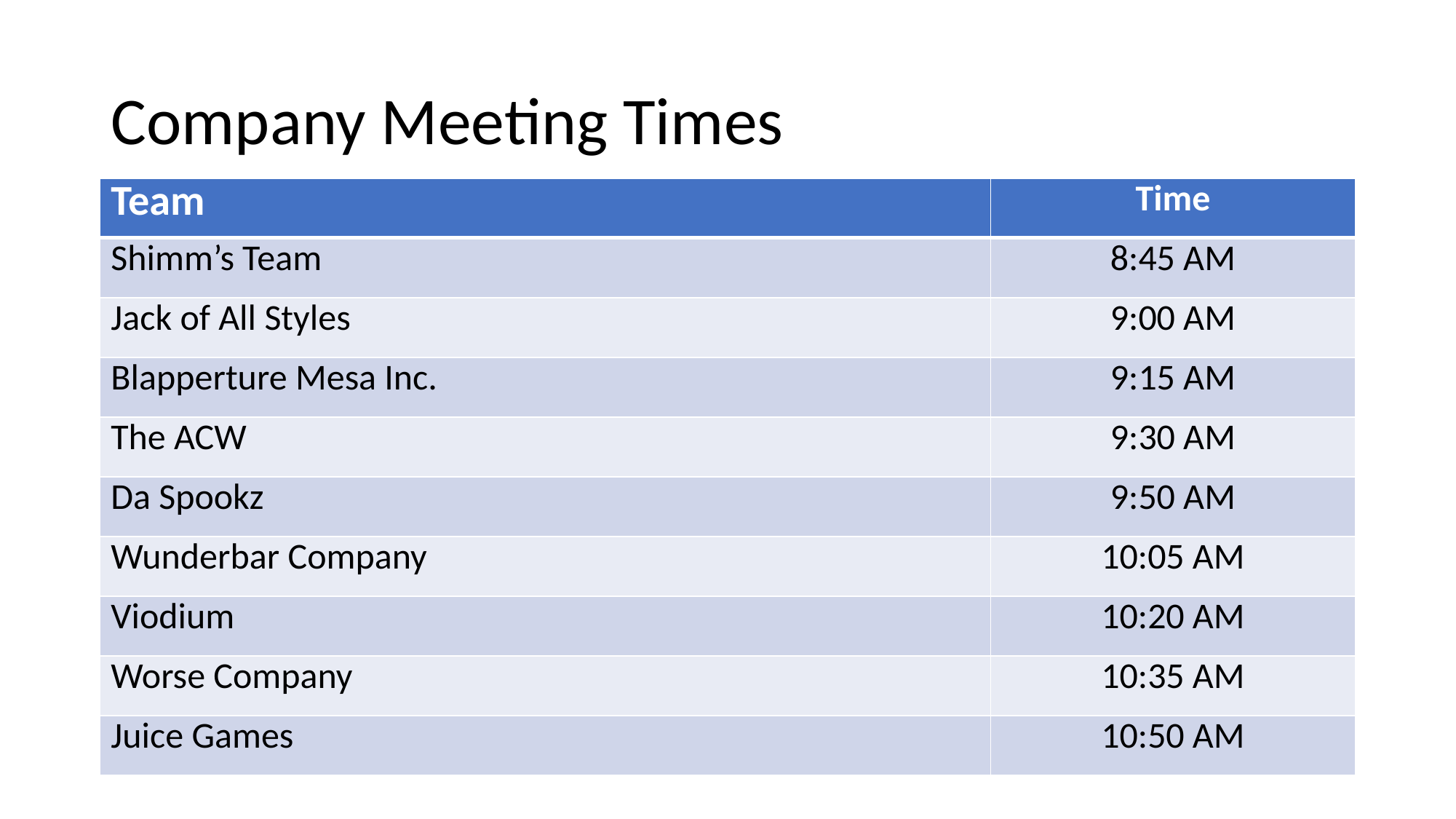

# Company Meeting Times
| Team | Time |
| --- | --- |
| Shimm’s Team | 8:45 AM |
| Jack of All Styles | 9:00 AM |
| Blapperture Mesa Inc. | 9:15 AM |
| The ACW | 9:30 AM |
| Da Spookz | 9:50 AM |
| Wunderbar Company | 10:05 AM |
| Viodium | 10:20 AM |
| Worse Company | 10:35 AM |
| Juice Games | 10:50 AM |